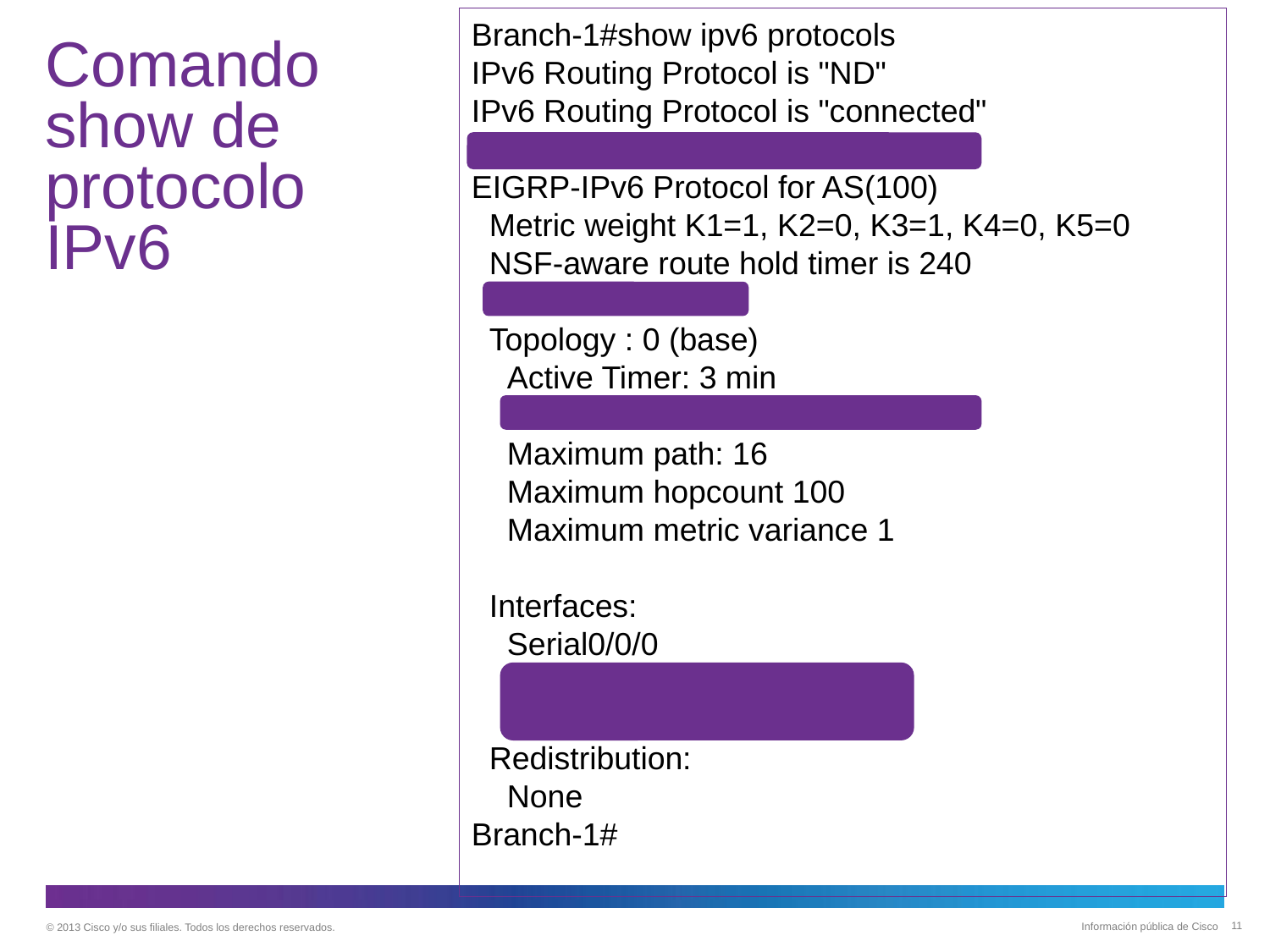

Branch-1#show ipv6 protocols
IPv6 Routing Protocol is "ND"
IPv6 Routing Protocol is "connected"
IPv6 Routing Protocol is "eigrp 100"
EIGRP-IPv6 Protocol for AS(100)
  Metric weight K1=1, K2=0, K3=1, K4=0, K5=0
  NSF-aware route hold timer is 240
  Router-ID: 1.1.1.1
  Topology : 0 (base)
    Active Timer: 3 min
    Distance: internal 90 external 170
    Maximum path: 16
    Maximum hopcount 100
    Maximum metric variance 1

  Interfaces:
    Serial0/0/0
    GigabitEthernet0/0 (passive)
    GigabitEthernet0/1 (passive)
  Redistribution:
    None
Branch-1#

# Comando show de protocolo IPv6